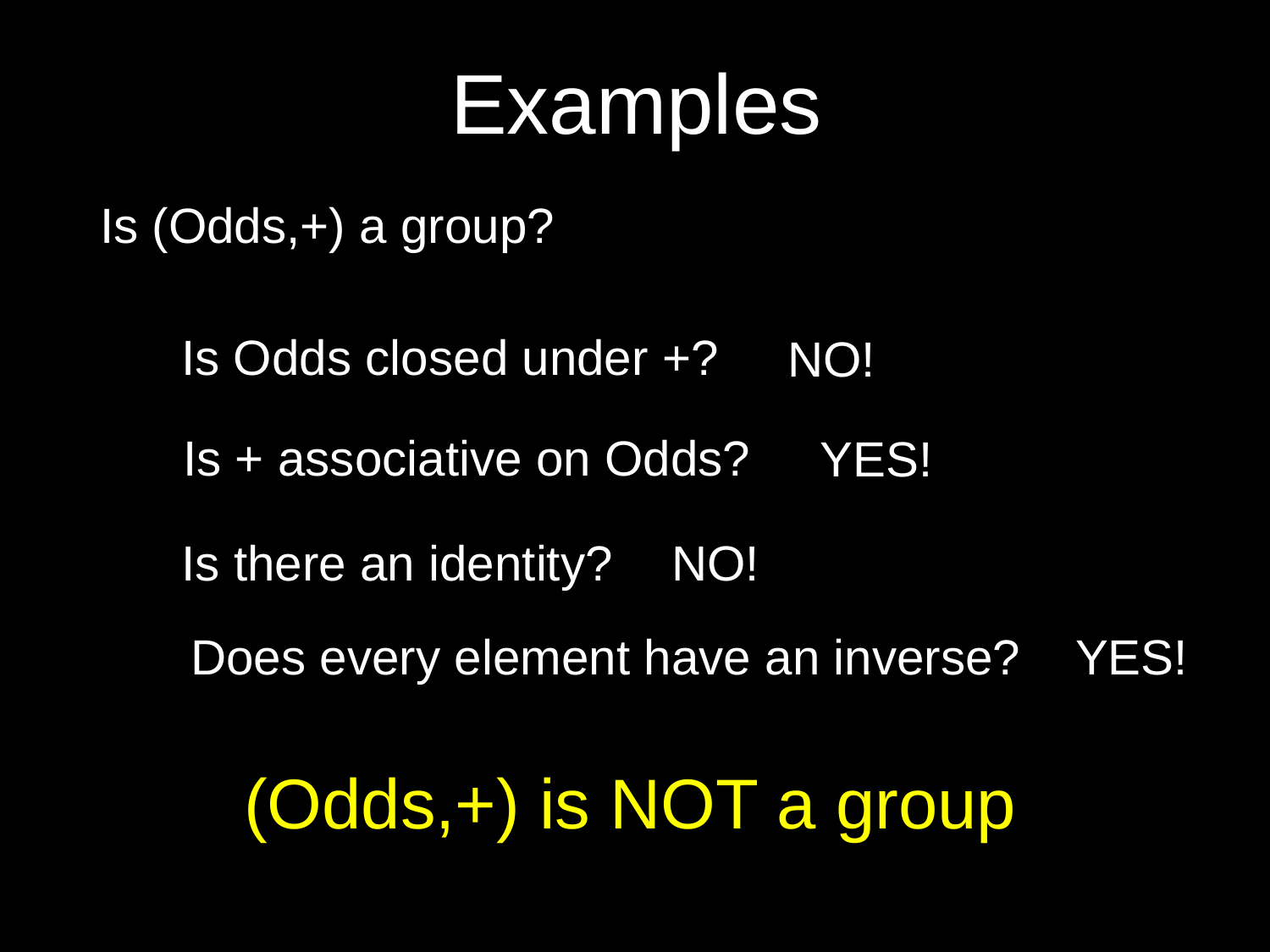

Examples
Is (Odds,+) a group?
Is Odds closed under +?
NO!
Is + associative on Odds?
YES!
Is there an identity?
NO!
Does every element have an inverse?
YES!
(Odds,+) is NOT a group